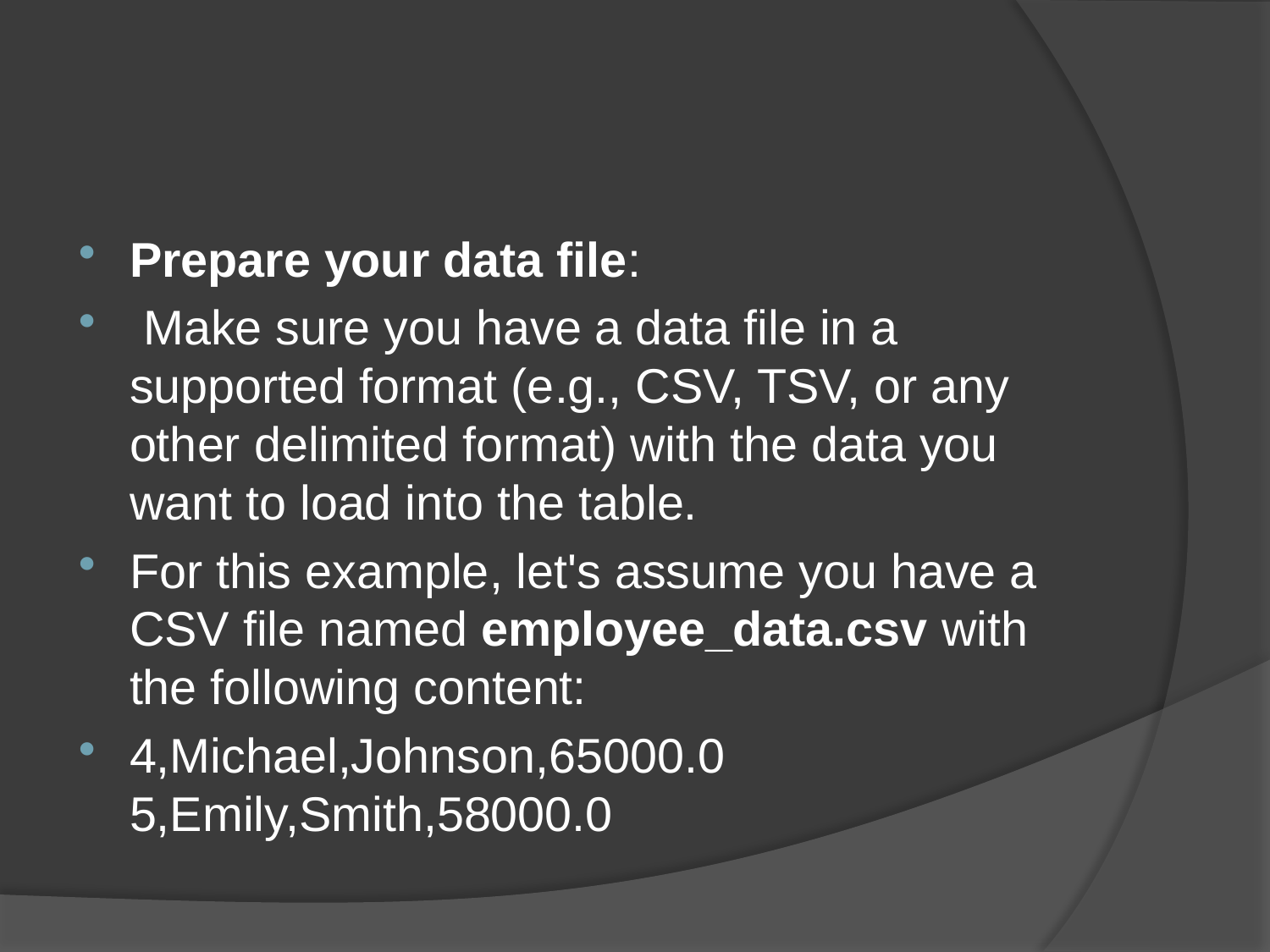

#
Prepare your data file:
 Make sure you have a data file in a supported format (e.g., CSV, TSV, or any other delimited format) with the data you want to load into the table.
For this example, let's assume you have a CSV file named employee_data.csv with the following content:
4,Michael,Johnson,65000.0 5,Emily,Smith,58000.0